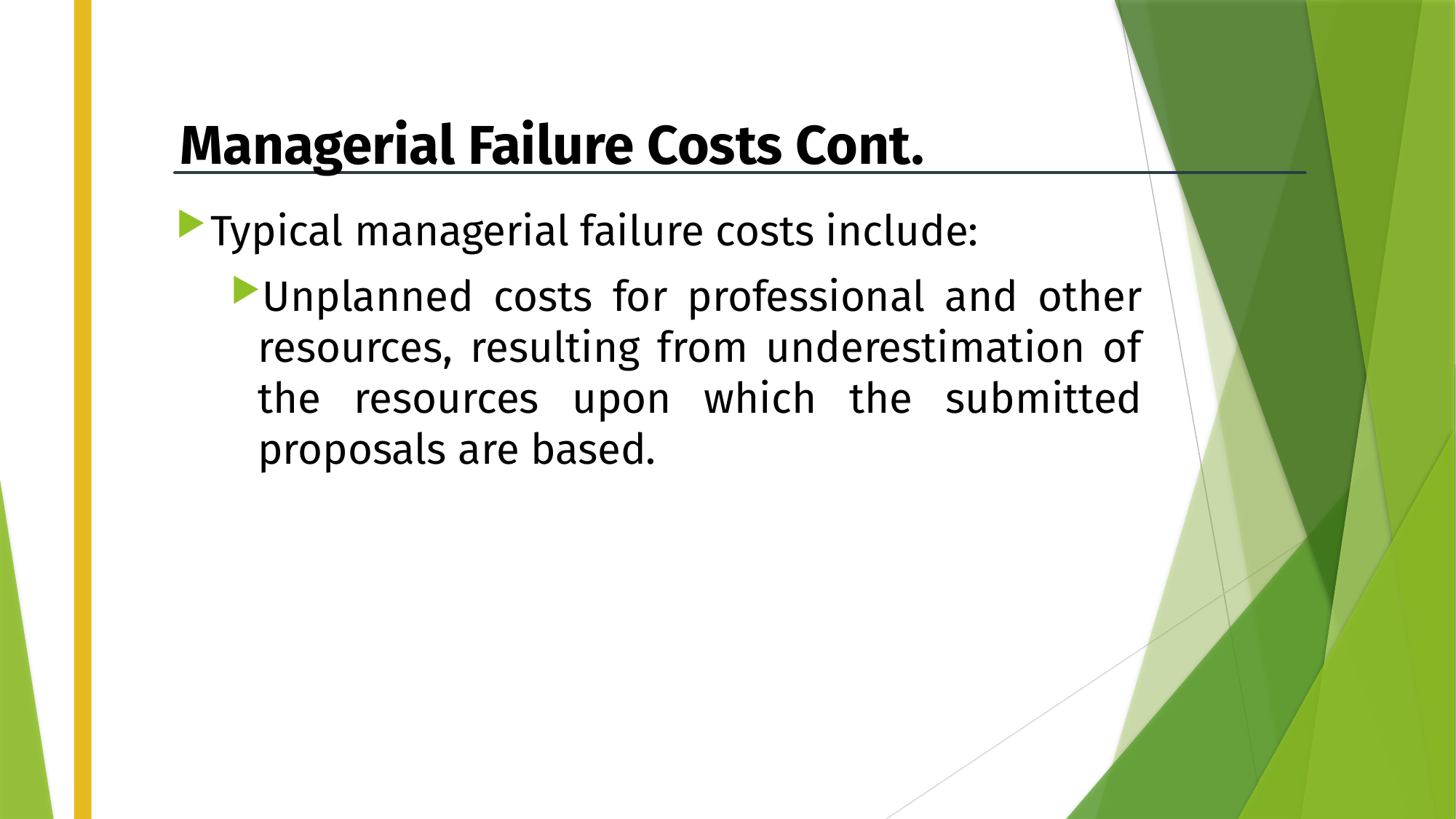

# Managerial Failure Costs Cont.
Typical managerial failure costs include:
Unplanned costs for professional and other resources, resulting from underestimation of the resources upon which the submitted proposals are based.